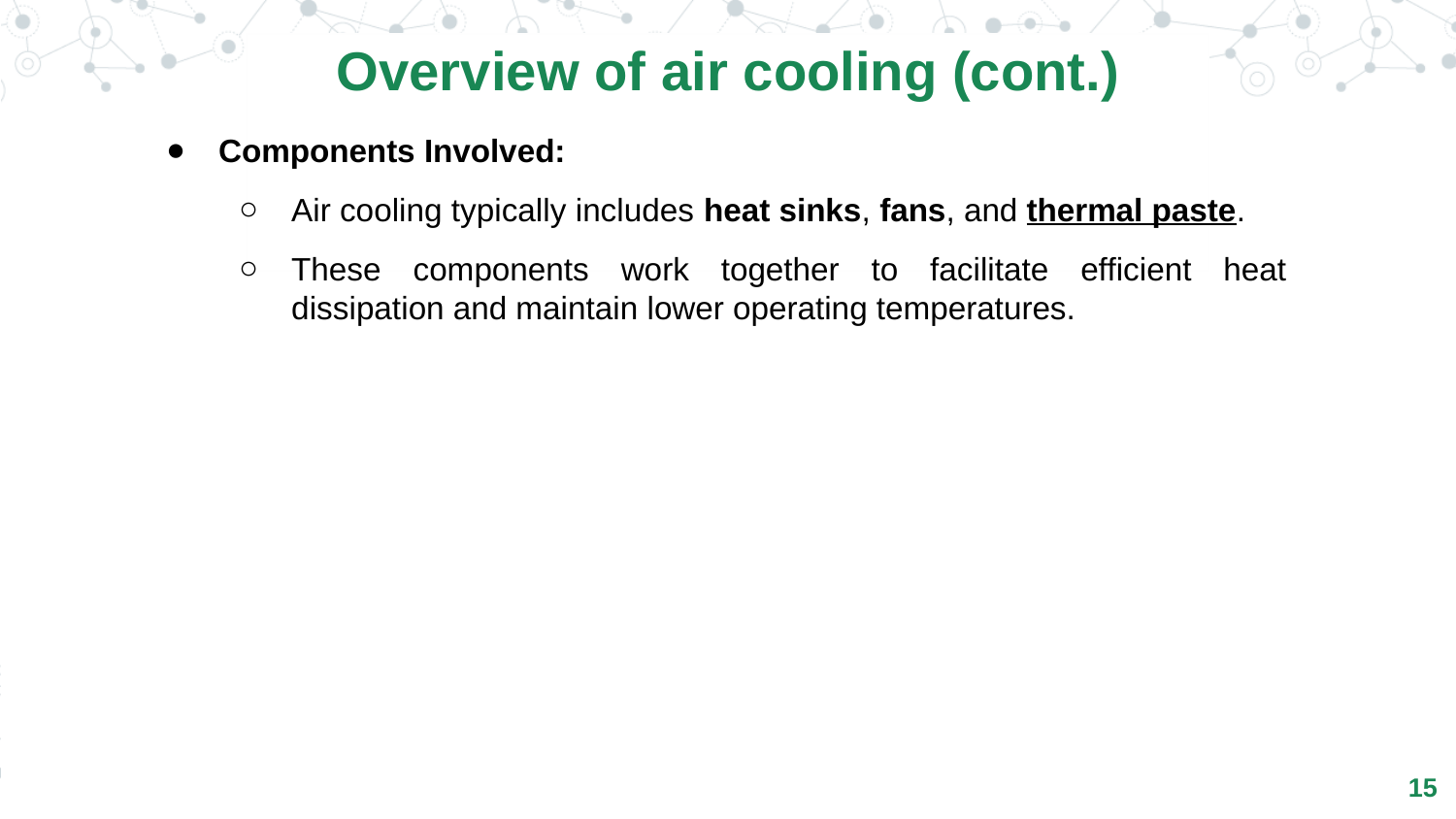

Overview of air cooling (cont.)

Components Involved:
Air cooling typically includes heat sinks, fans, and thermal paste.
These components work together to facilitate efficient heat dissipation and maintain lower operating temperatures.
15